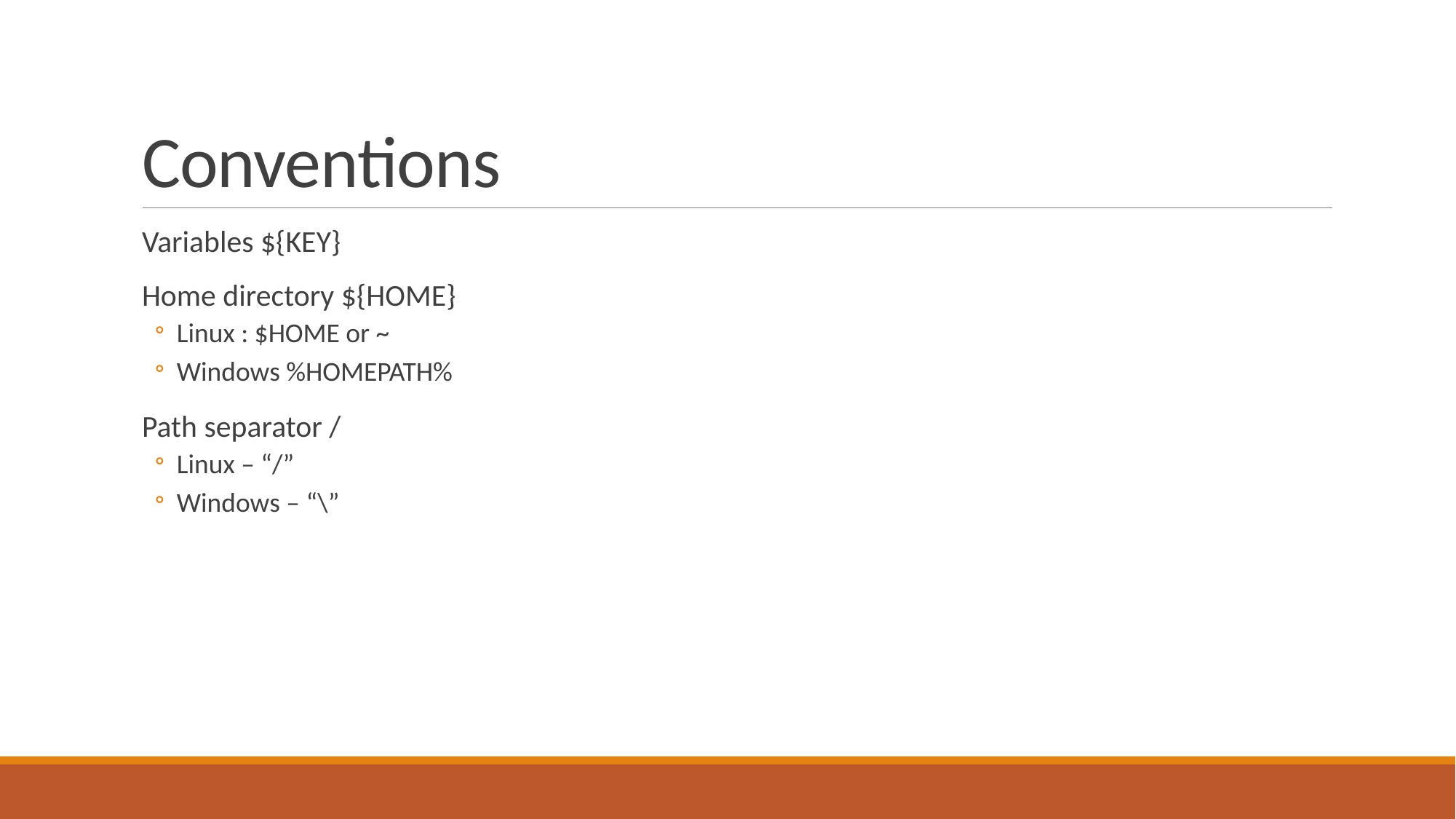

# Conventions
Variables ${KEY}
Home directory ${HOME}
Linux : $HOME or ~
Windows %HOMEPATH%
Path separator /
Linux – “/”
Windows – “\”